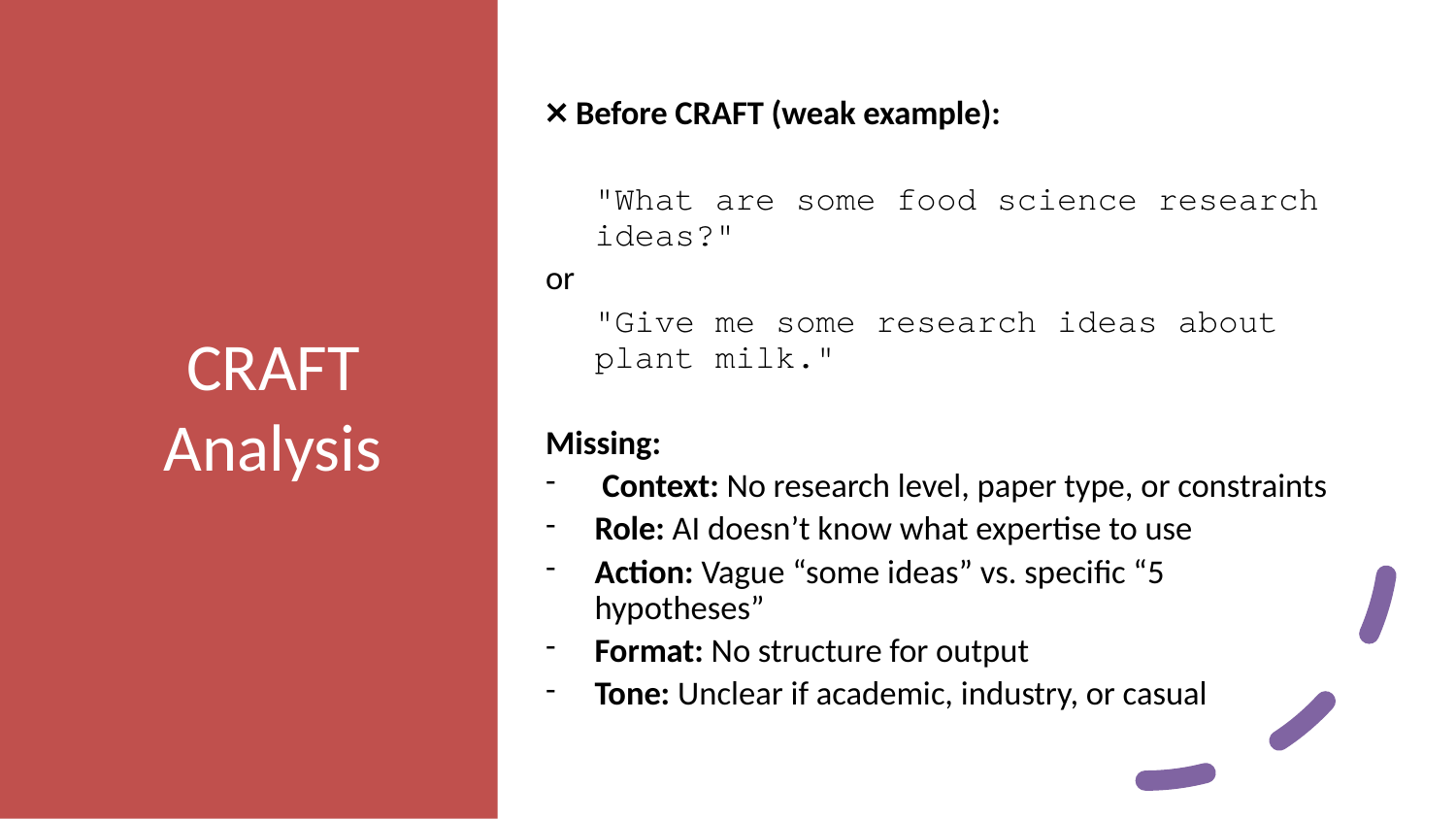

# CRAFT Analysis
❌ Before CRAFT (weak example):

"What are some food science research ideas?"
or
"Give me some research ideas about plant milk."

Missing:
 Context: No research level, paper type, or constraints
Role: AI doesn’t know what expertise to use
Action: Vague “some ideas” vs. specific “5 hypotheses”
Format: No structure for output
Tone: Unclear if academic, industry, or casual